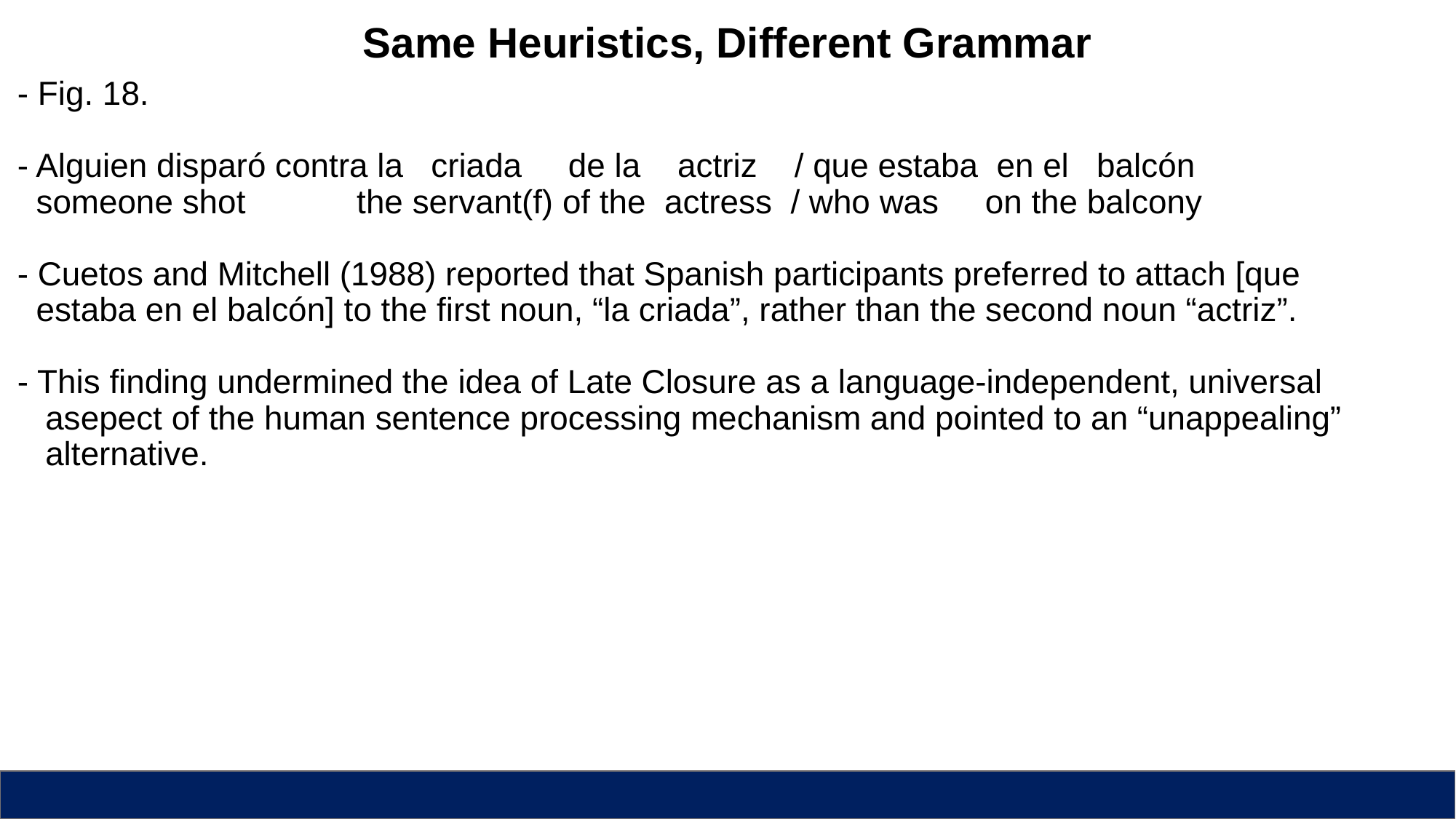

Same Heuristics, Different Grammar
- Fig. 18.

- Alguien disparó contra la   criada     de la    actriz    / que estaba  en el   balcón
  someone shot            the servant(f) of the  actress  / who was     on the balcony

- Cuetos and Mitchell (1988) reported that Spanish participants preferred to attach [que
  estaba en el balcón] to the first noun, “la criada”, rather than the second noun “actriz”.

- This finding undermined the idea of Late Closure as a language-independent, universal
   asepect of the human sentence processing mechanism and pointed to an “unappealing”
   alternative.